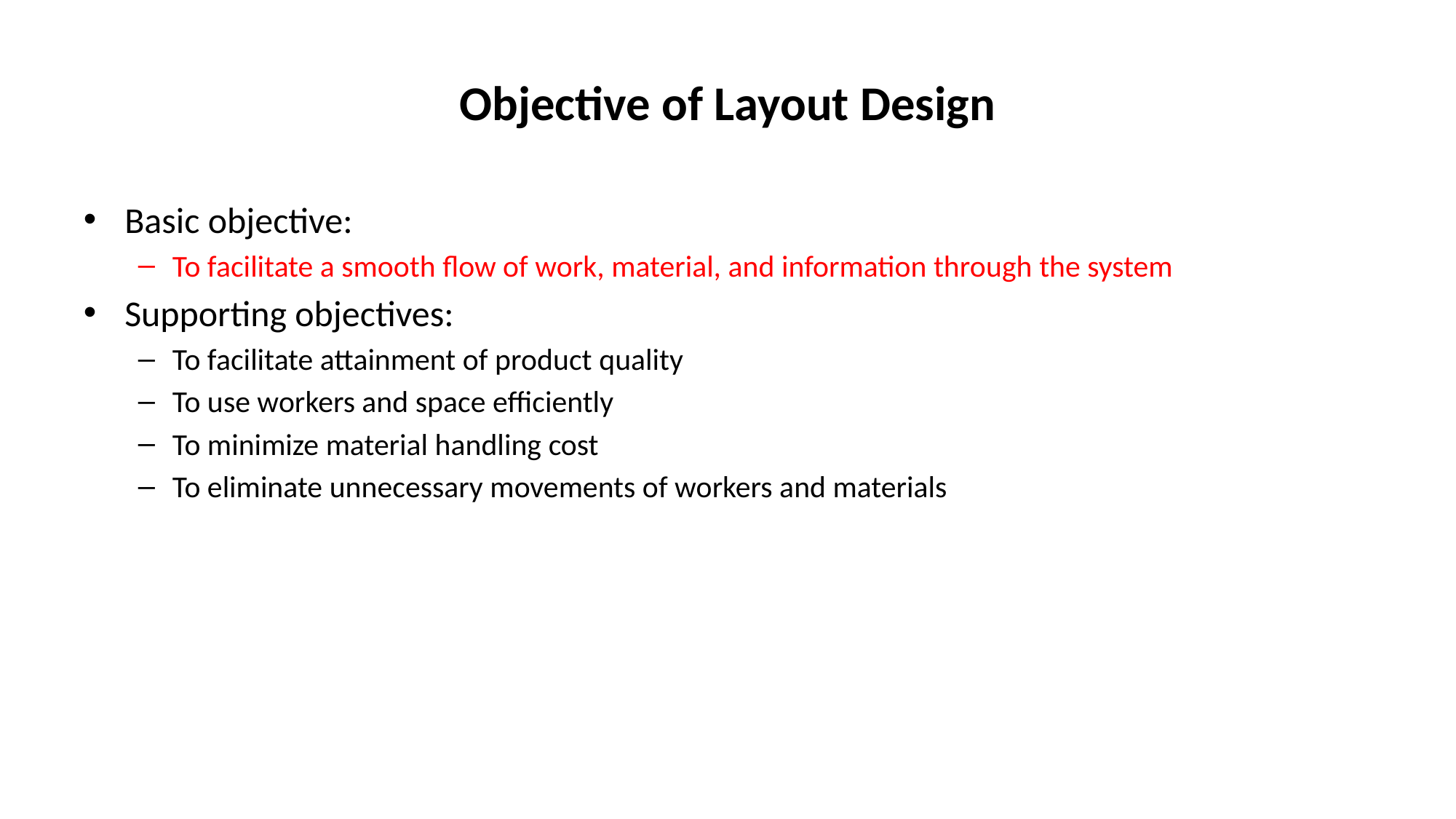

# Objective of Layout Design
Basic objective:
To facilitate a smooth flow of work, material, and information through the system
Supporting objectives:
To facilitate attainment of product quality
To use workers and space efficiently
To minimize material handling cost
To eliminate unnecessary movements of workers and materials